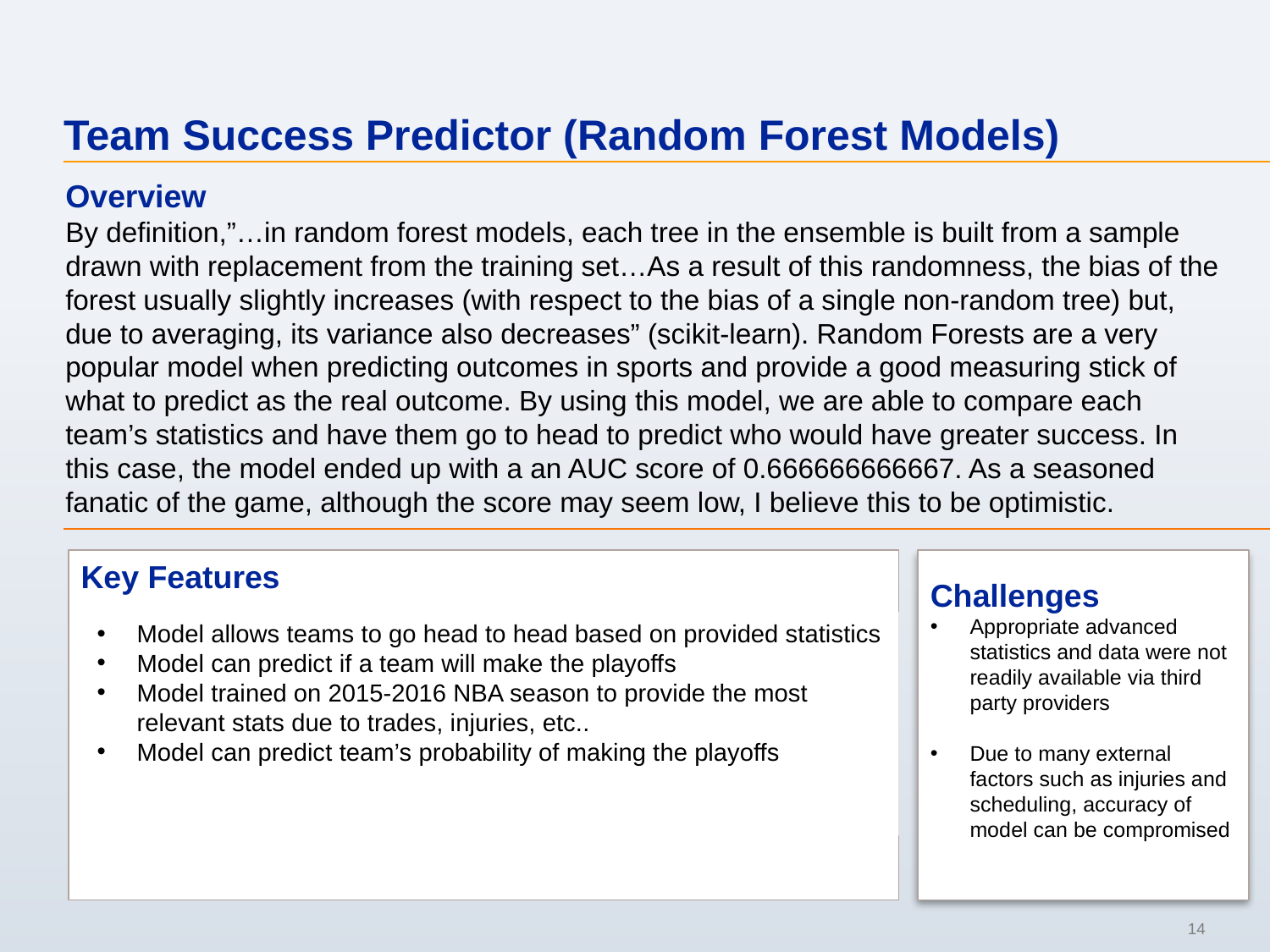

# Team Success Predictor (Random Forest Models)
Overview
By definition,”…in random forest models, each tree in the ensemble is built from a sample drawn with replacement from the training set…As a result of this randomness, the bias of the forest usually slightly increases (with respect to the bias of a single non-random tree) but, due to averaging, its variance also decreases” (scikit-learn). Random Forests are a very popular model when predicting outcomes in sports and provide a good measuring stick of what to predict as the real outcome. By using this model, we are able to compare each team’s statistics and have them go to head to predict who would have greater success. In this case, the model ended up with a an AUC score of 0.666666666667. As a seasoned fanatic of the game, although the score may seem low, I believe this to be optimistic.
Key Features

Challenges
Appropriate advanced statistics and data were not readily available via third party providers

Due to many external factors such as injuries and scheduling, accuracy of model can be compromised

Model allows teams to go head to head based on provided statistics
Model can predict if a team will make the playoffs
Model trained on 2015-2016 NBA season to provide the most relevant stats due to trades, injuries, etc..
Model can predict team’s probability of making the playoffs